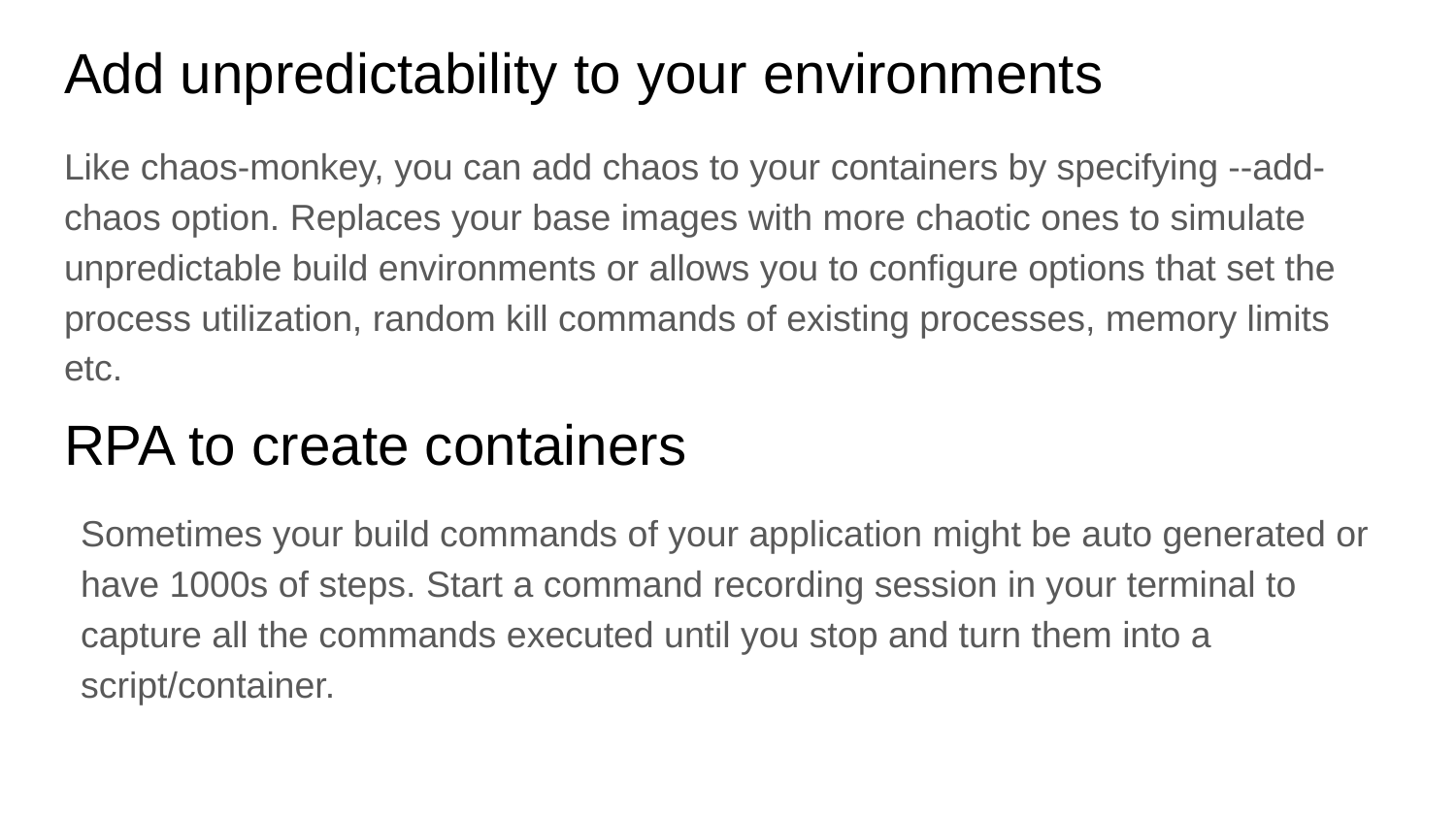

# Add unpredictability to your environments
Like chaos-monkey, you can add chaos to your containers by specifying --add-chaos option. Replaces your base images with more chaotic ones to simulate unpredictable build environments or allows you to configure options that set the process utilization, random kill commands of existing processes, memory limits etc.
RPA to create containers
Sometimes your build commands of your application might be auto generated or have 1000s of steps. Start a command recording session in your terminal to capture all the commands executed until you stop and turn them into a script/container.